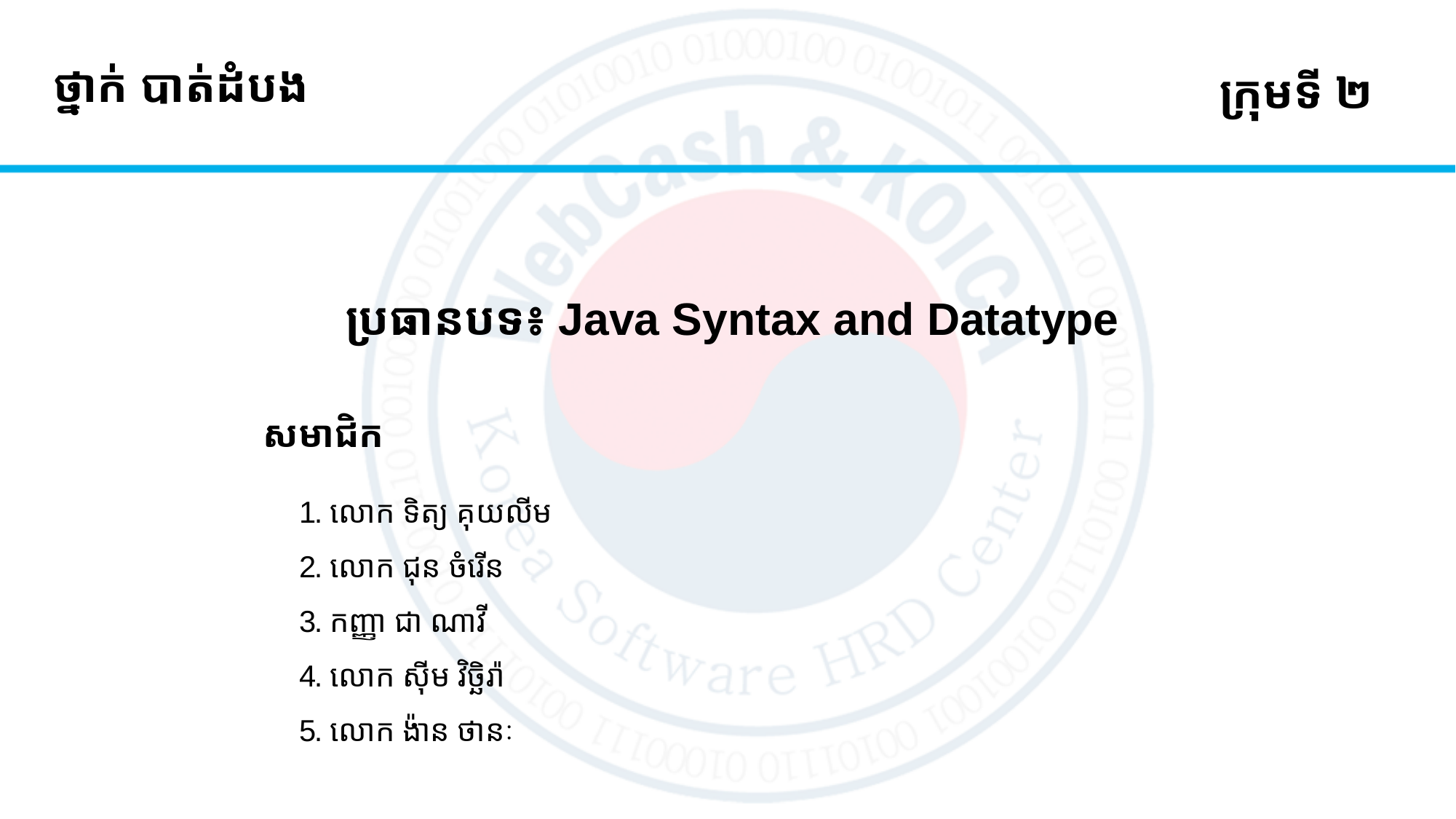

# ថ្នាក់ បាត់ដំបង
ក្រុមទី ២
ប្រធានបទ៖ Java Syntax and Datatype

សមាជិក
លោក ទិត្យ គុយលីម
លោក ជុន ចំរើន
កញ្ញា ជា ណាវី
លោក ស៊ីម វិច្ឆិរ៉ា
លោក ង៉ាន ថានៈ